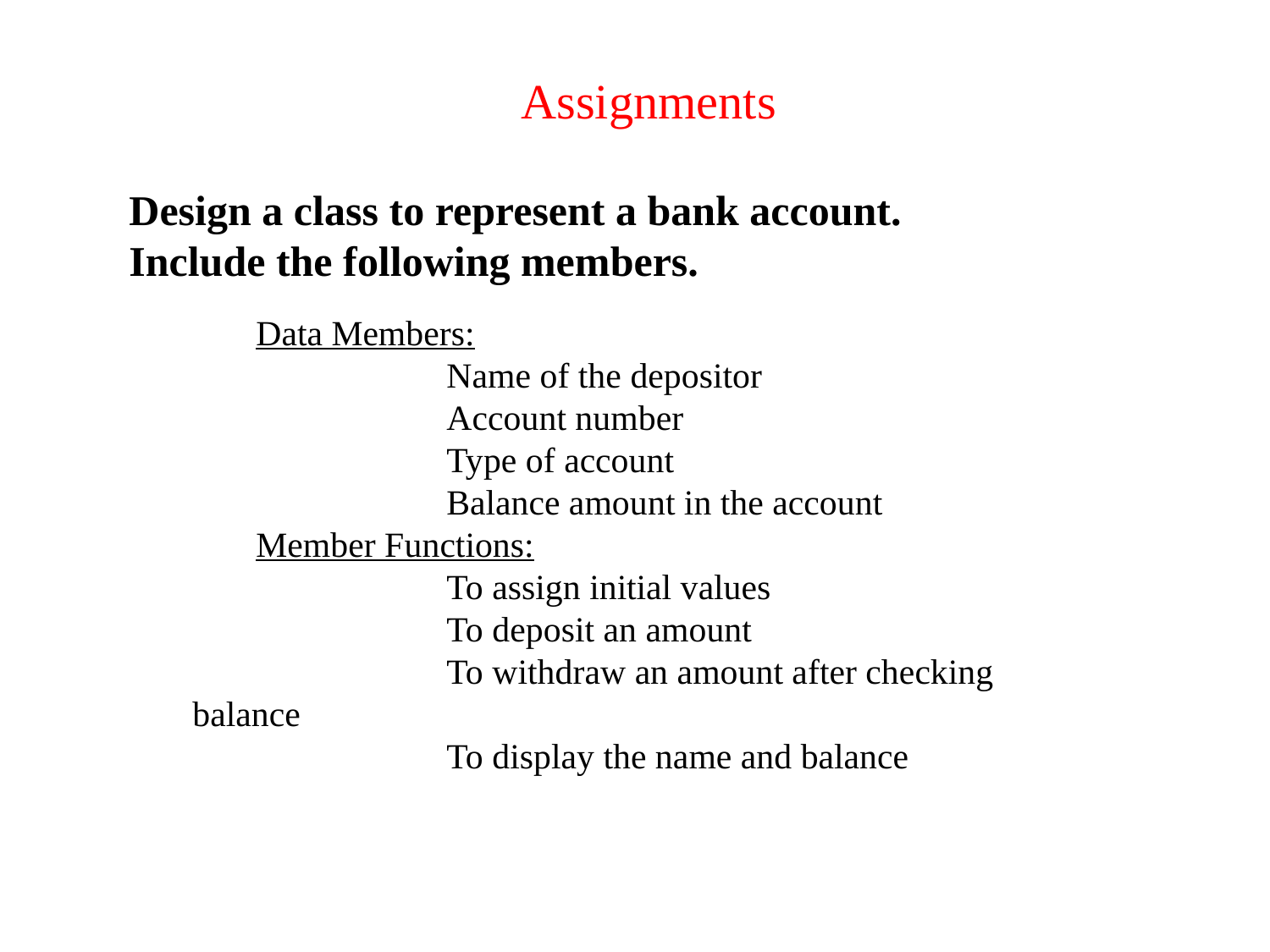

Assignments
Design a class to represent a bank account.
Include the following members.

	Data Members:
		Name of the depositor
		Account number
		Type of account
		Balance amount in the account
	Member Functions:
		To assign initial values
		To deposit an amount
		To withdraw an amount after checking balance
		To display the name and balance